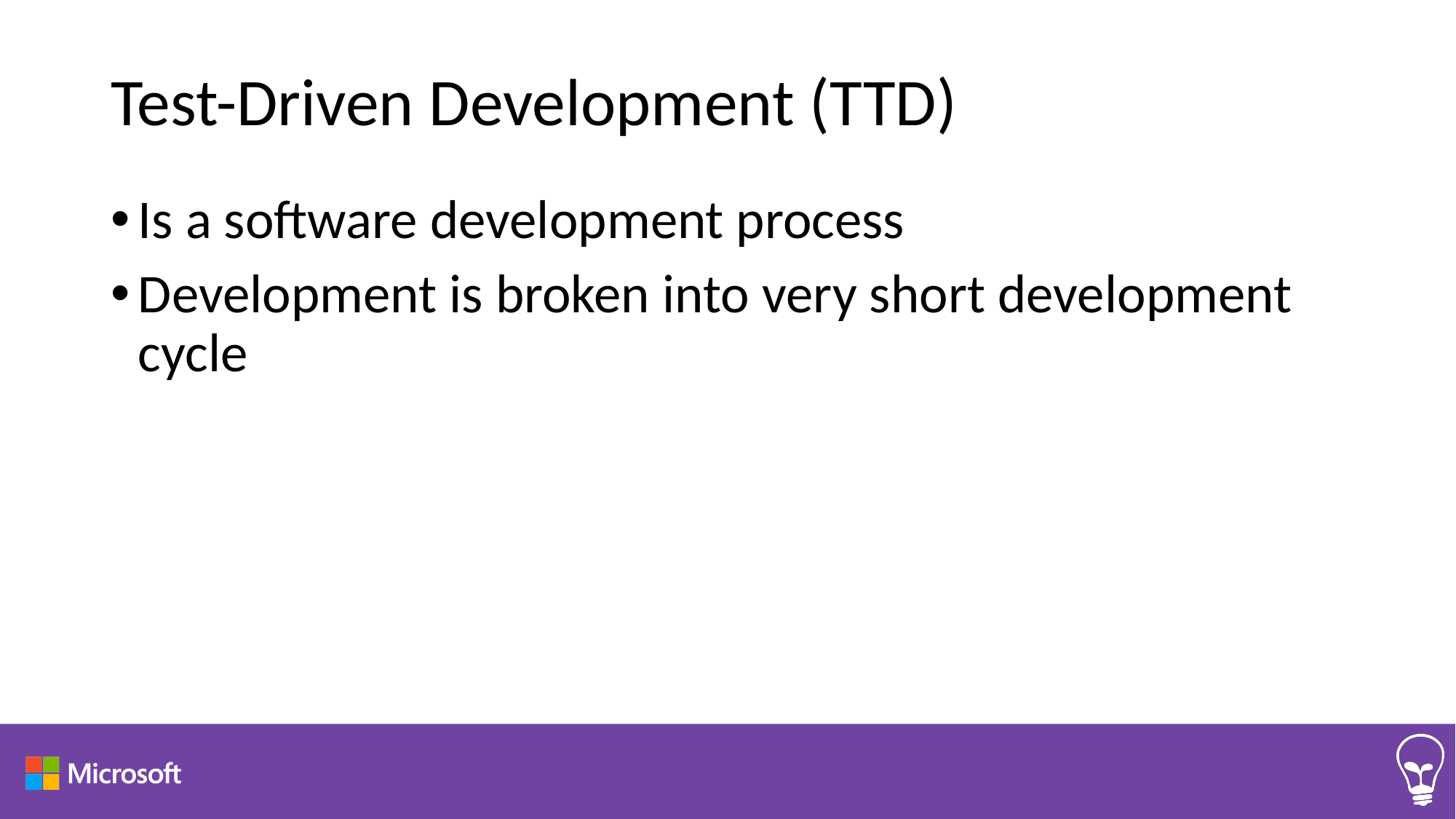

# Test-Driven Development (TTD)
Is a software development process
Development is broken into very short development cycle